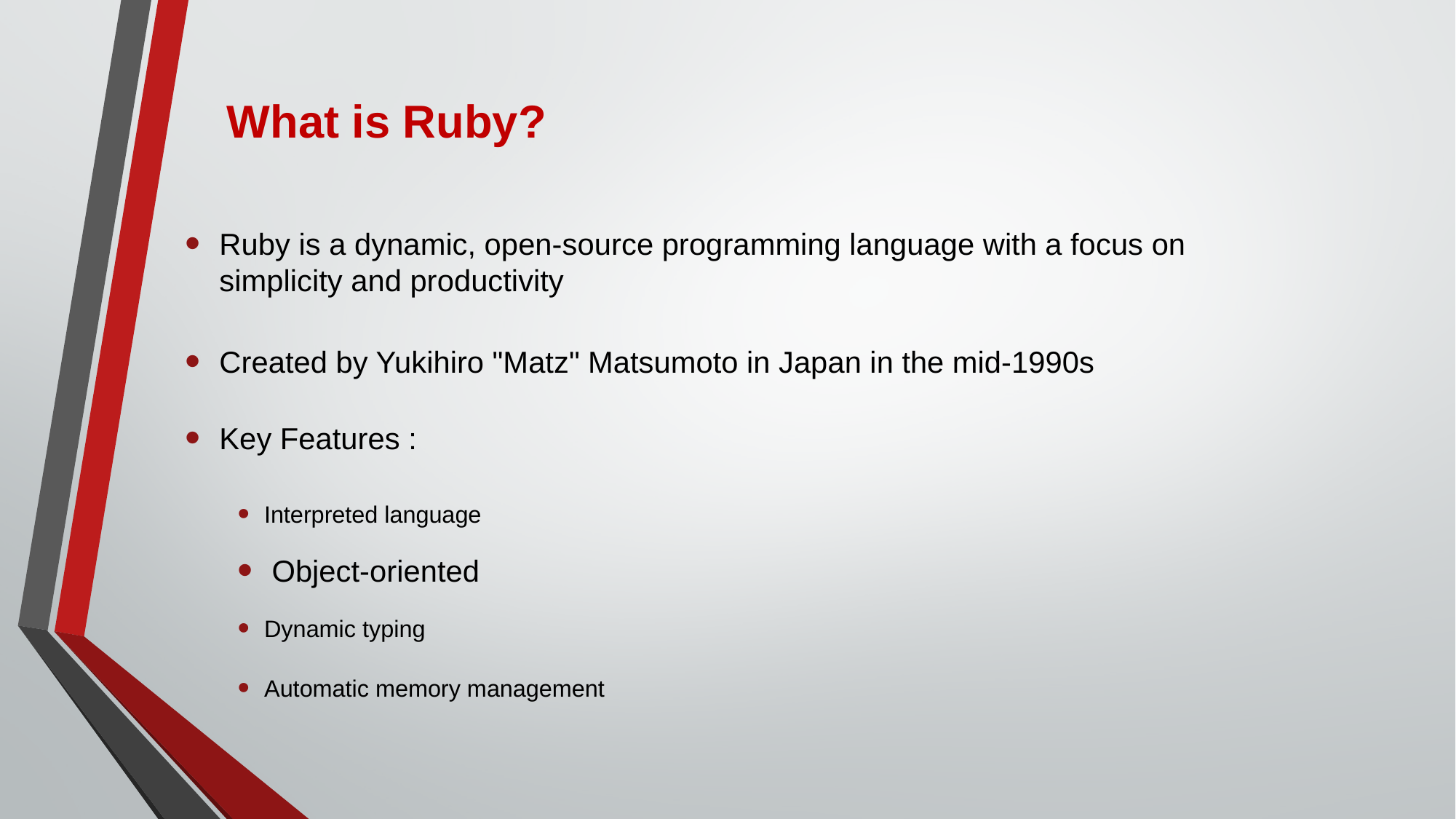

# What is Ruby?
Ruby is a dynamic, open-source programming language with a focus on simplicity and productivity
Created by Yukihiro "Matz" Matsumoto in Japan in the mid-1990s
Key Features :
Interpreted language
Object-oriented
Dynamic typing
Automatic memory management